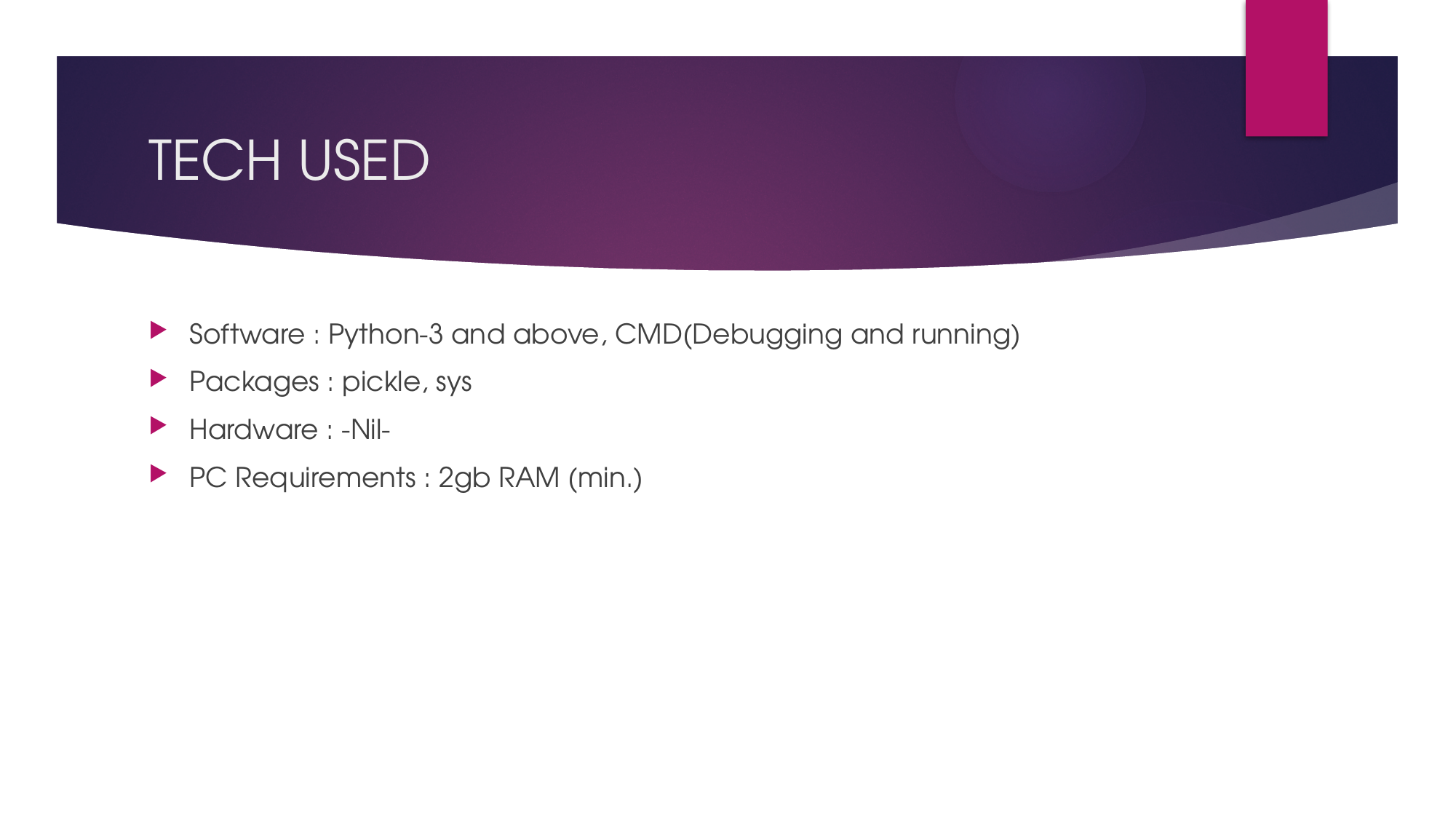

# TECH USED
Software : Python-3 and above, CMD(Debugging and running)
Packages : pickle, sys
Hardware : -Nil-
PC Requirements : 2gb RAM (min.)